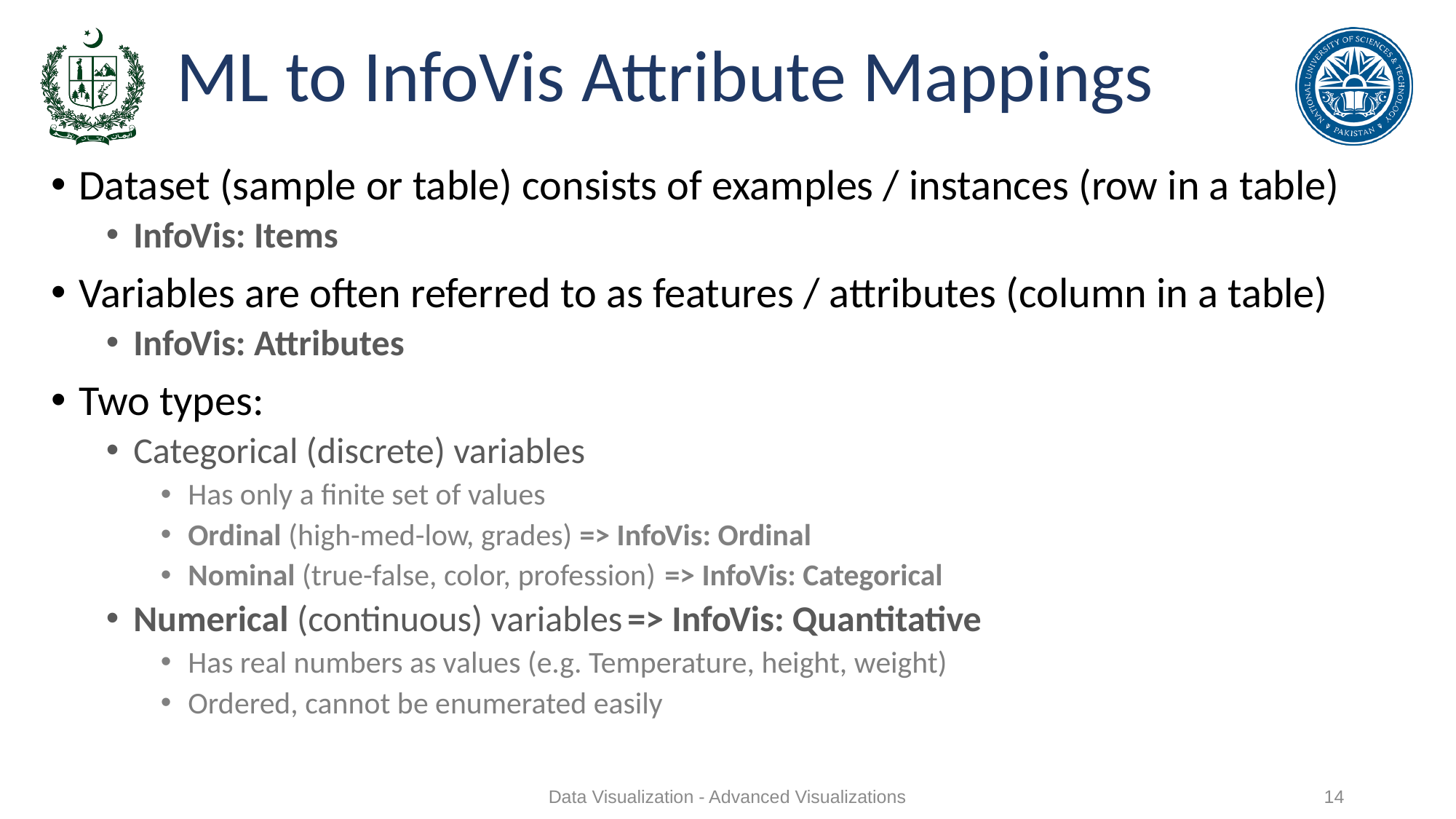

# ML to InfoVis Attribute Mappings
Dataset (sample or table) consists of examples / instances (row in a table)
InfoVis: Items
Variables are often referred to as features / attributes (column in a table)
InfoVis: Attributes
Two types:
Categorical (discrete) variables
Has only a finite set of values
Ordinal (high-med-low, grades)
Nominal (true-false, color, profession)
Numerical (continuous) variables
Has real numbers as values (e.g. Temperature, height, weight)
Ordered, cannot be enumerated easily
=> InfoVis: Ordinal
=> InfoVis: Categorical
=> InfoVis: Quantitative
Data Visualization - Advanced Visualizations
14